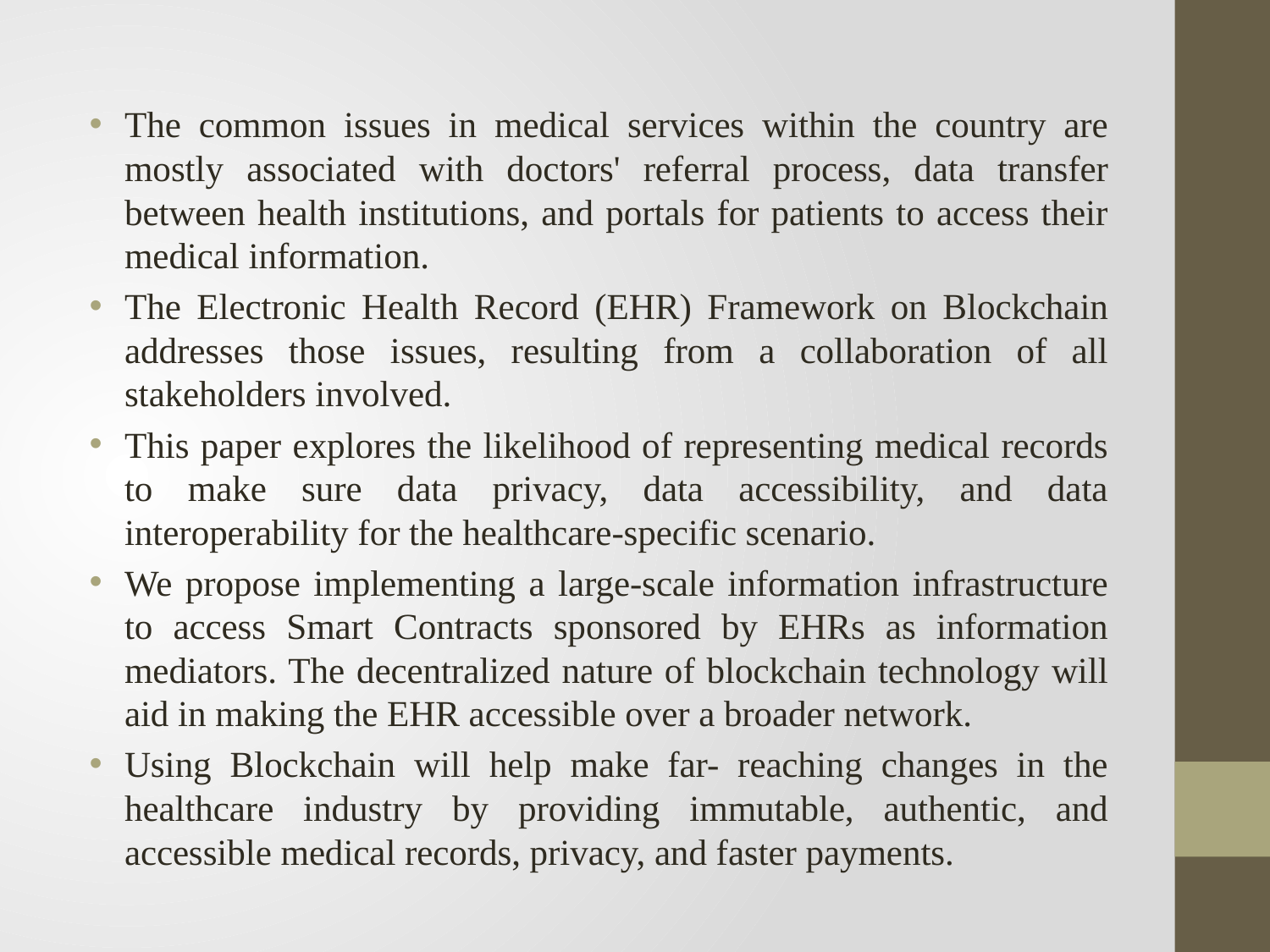

The common issues in medical services within the country are mostly associated with doctors' referral process, data transfer between health institutions, and portals for patients to access their medical information.
The Electronic Health Record (EHR) Framework on Blockchain addresses those issues, resulting from a collaboration of all stakeholders involved.
This paper explores the likelihood of representing medical records to make sure data privacy, data accessibility, and data interoperability for the healthcare-specific scenario.
We propose implementing a large-scale information infrastructure to access Smart Contracts sponsored by EHRs as information mediators. The decentralized nature of blockchain technology will aid in making the EHR accessible over a broader network.
Using Blockchain will help make far- reaching changes in the healthcare industry by providing immutable, authentic, and accessible medical records, privacy, and faster payments.